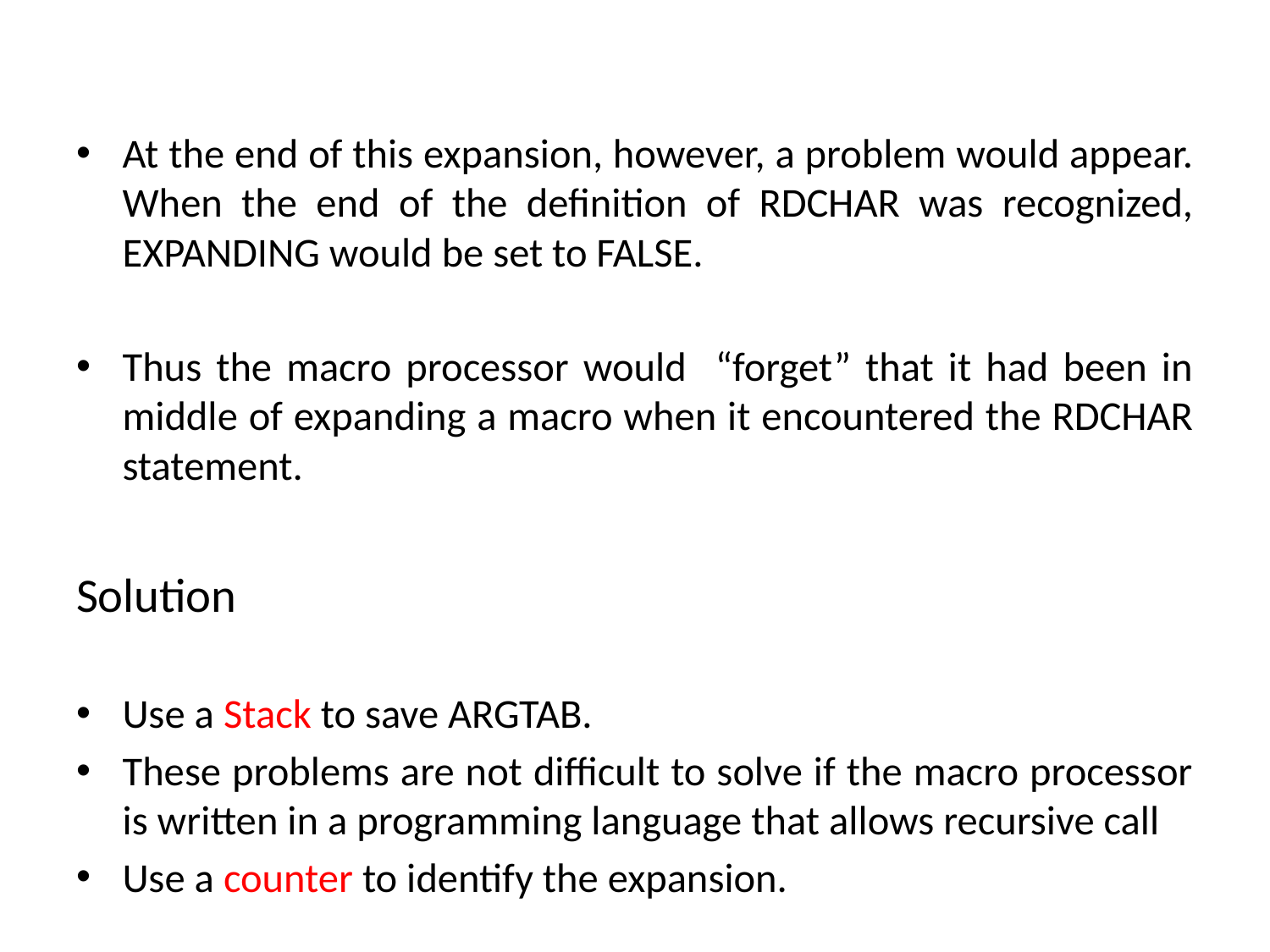

At the end of this expansion, however, a problem would appear. When the end of the definition of RDCHAR was recognized, EXPANDING would be set to FALSE.

Thus the macro processor would  “forget” that it had been in middle of expanding a macro when it encountered the RDCHAR statement.

Solution

Use a Stack to save ARGTAB.
These problems are not difficult to solve if the macro processor is written in a programming language that allows recursive call
Use a counter to identify the expansion.